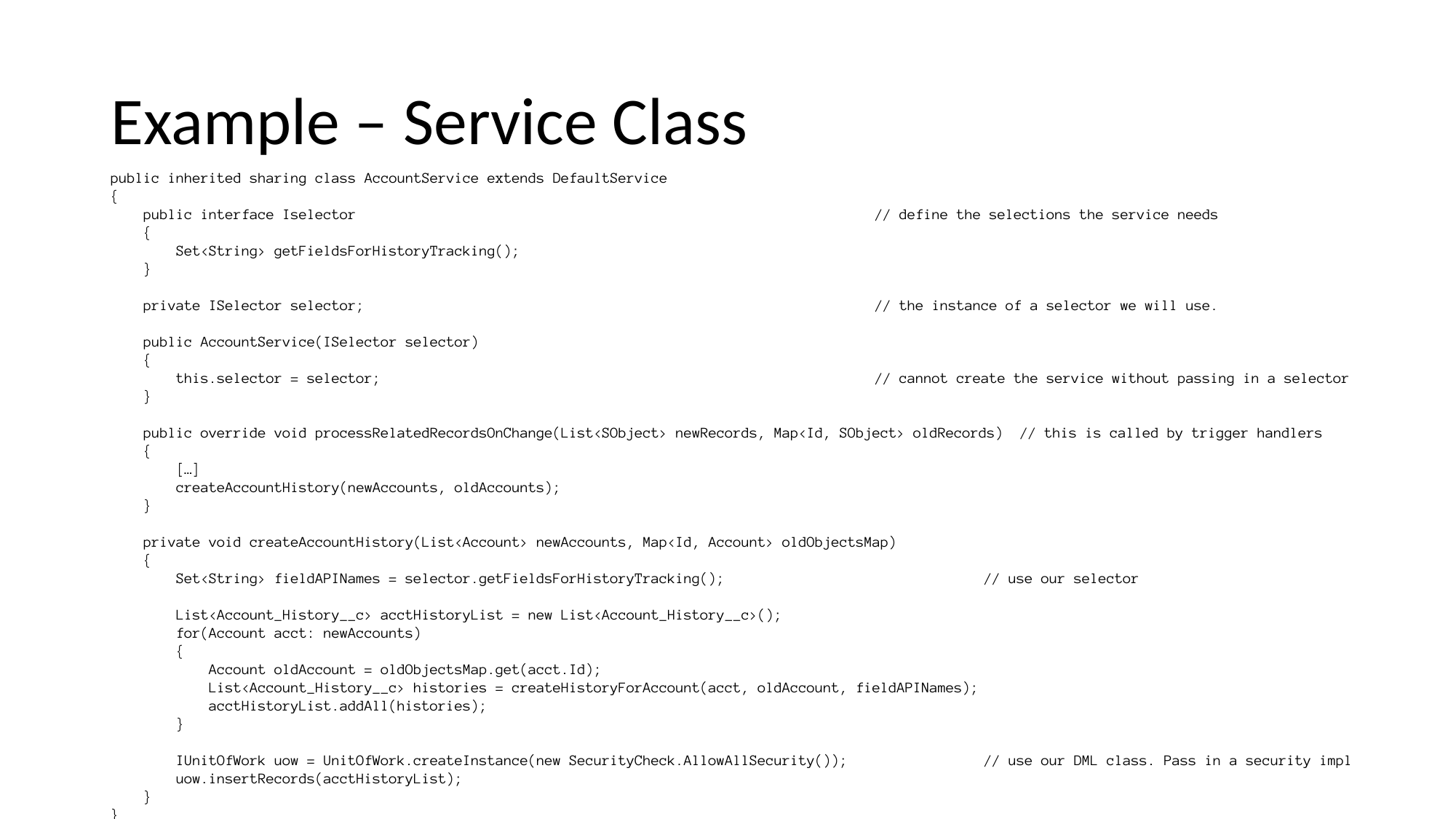

# Example – Service Class
public inherited sharing class AccountService extends DefaultService
{
    public interface Iselector					// define the selections the service needs
    {
        Set<String> getFieldsForHistoryTracking();
    }
    private ISelector selector;					// the instance of a selector we will use.
    public AccountService(ISelector selector)
    {
        this.selector = selector;					// cannot create the service without passing in a selector
    }

    public override void processRelatedRecordsOnChange(List<SObject> newRecords, Map<Id, SObject> oldRecords)  // this is called by trigger handlers
    {
        […]
        createAccountHistory(newAccounts, oldAccounts);
    }
    private void createAccountHistory(List<Account> newAccounts, Map<Id, Account> oldObjectsMap)
    {
        Set<String> fieldAPINames = selector.getFieldsForHistoryTracking();			// use our selector

        List<Account_History__c> acctHistoryList = new List<Account_History__c>();
        for(Account acct: newAccounts)
        {
            Account oldAccount = oldObjectsMap.get(acct.Id);
            List<Account_History__c> histories = createHistoryForAccount(acct, oldAccount, fieldAPINames);
            acctHistoryList.addAll(histories);
        }

        IUnitOfWork uow = UnitOfWork.createInstance(new SecurityCheck.AllowAllSecurity());		// use our DML class. Pass in a security impl
        uow.insertRecords(acctHistoryList);
    }
}